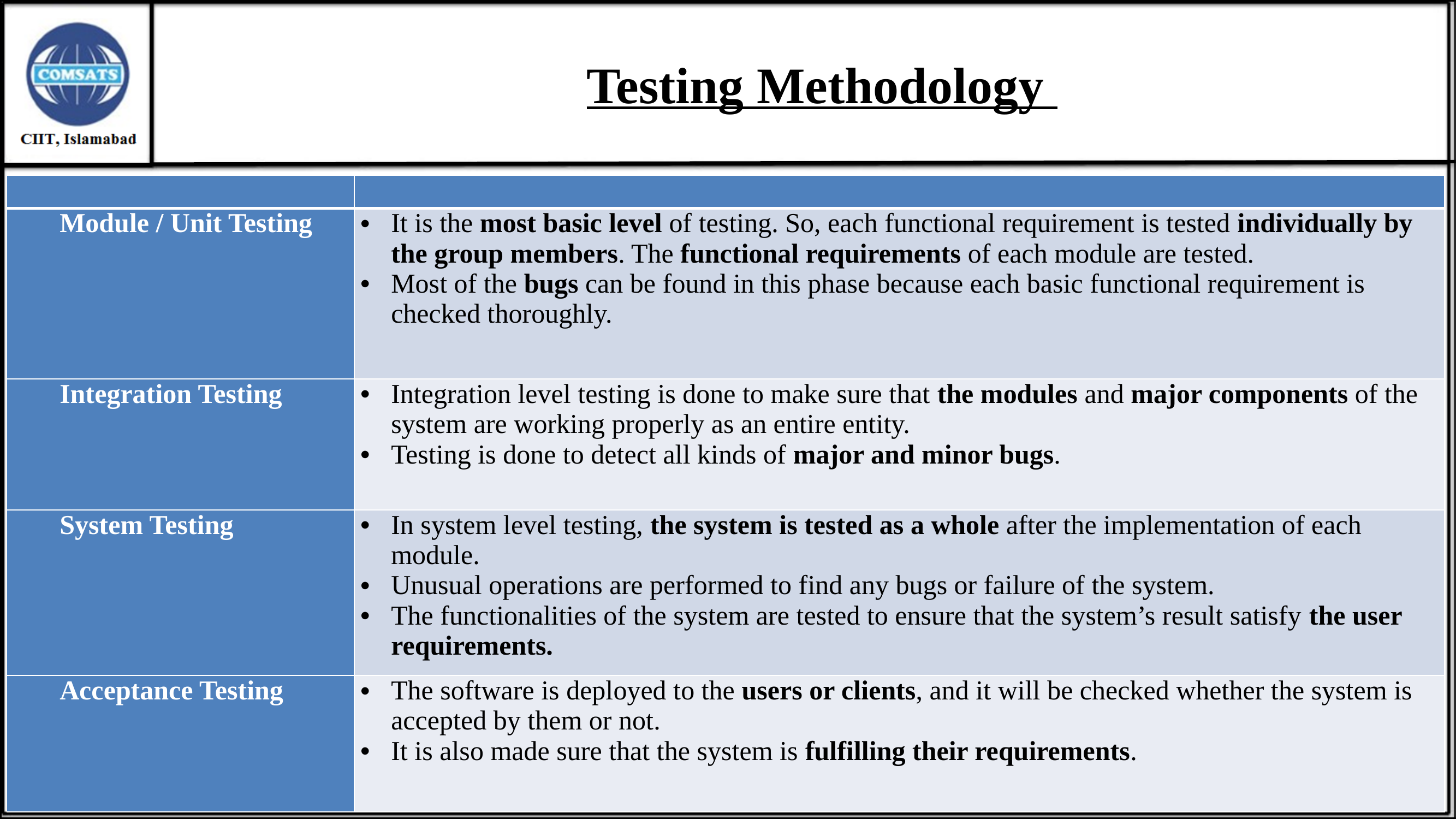

# Testing Methodology
|  |  |
| --- | --- |
| Module / Unit Testing | It is the most basic level of testing. So, each functional requirement is tested individually by the group members. The functional requirements of each module are tested. Most of the bugs can be found in this phase because each basic functional requirement is checked thoroughly. |
| Integration Testing | Integration level testing is done to make sure that the modules and major components of the system are working properly as an entire entity. Testing is done to detect all kinds of major and minor bugs. |
| System Testing | In system level testing, the system is tested as a whole after the implementation of each module. Unusual operations are performed to find any bugs or failure of the system. The functionalities of the system are tested to ensure that the system’s result satisfy the user requirements. |
| Acceptance Testing | The software is deployed to the users or clients, and it will be checked whether the system is accepted by them or not. It is also made sure that the system is fulfilling their requirements. |